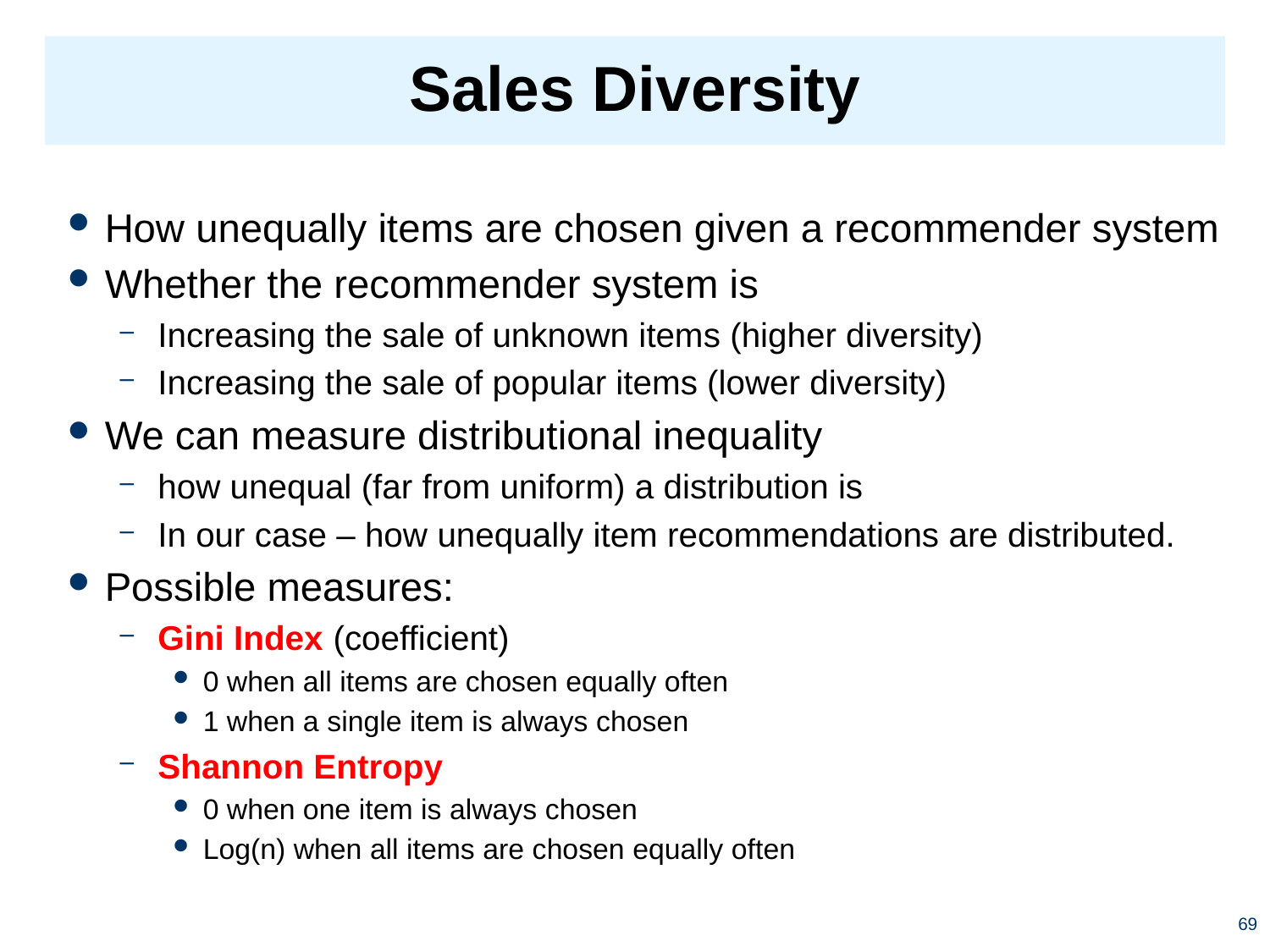

# Sales Diversity
How unequally items are chosen given a recommender system
Whether the recommender system is
Increasing the sale of unknown items (higher diversity)
Increasing the sale of popular items (lower diversity)
We can measure distributional inequality
how unequal (far from uniform) a distribution is
In our case – how unequally item recommendations are distributed.
Possible measures:
Gini Index (coefficient)
0 when all items are chosen equally often
1 when a single item is always chosen
Shannon Entropy
0 when one item is always chosen
Log(n) when all items are chosen equally often

69